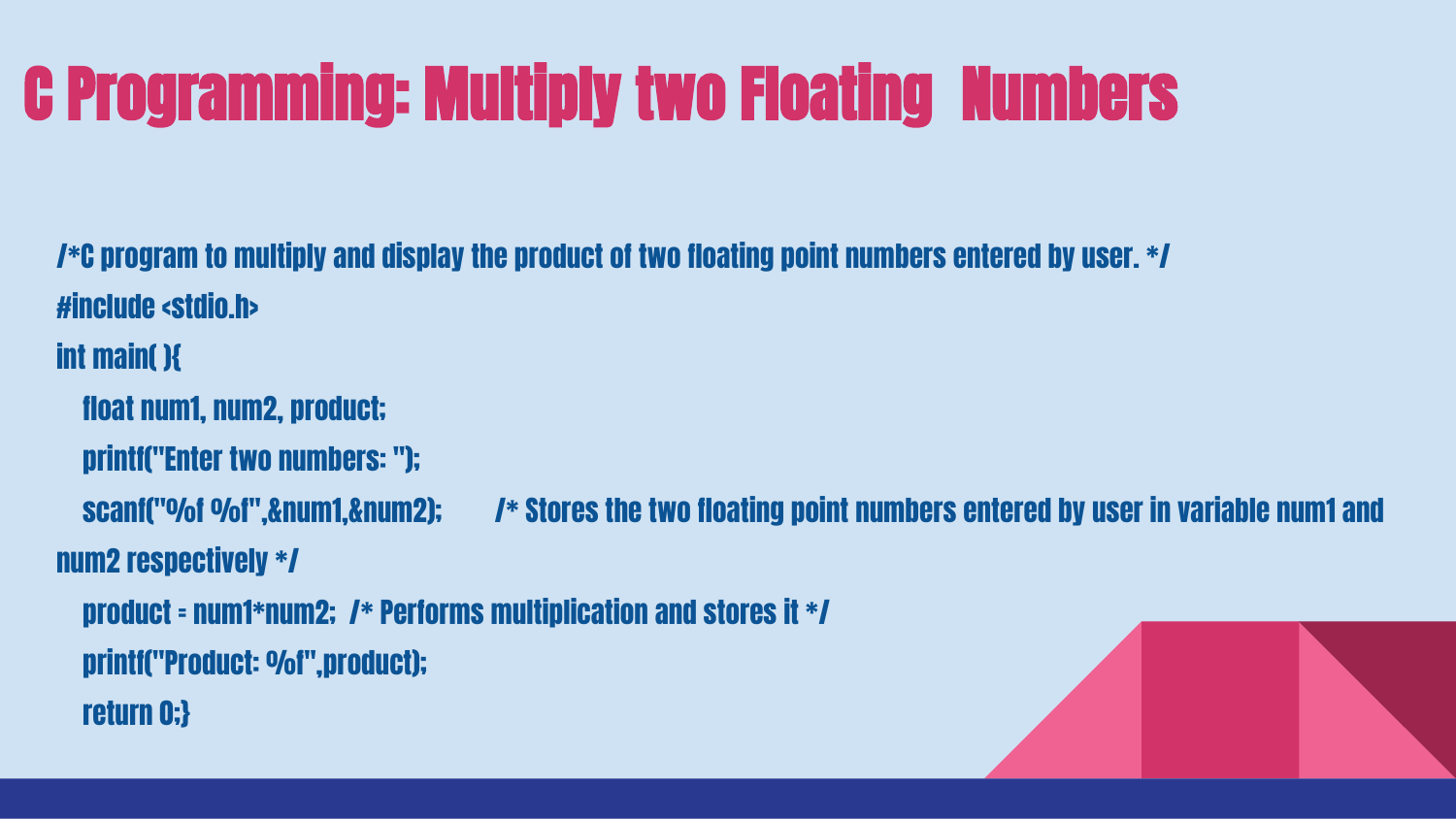

# C Programming: Multiply two Floating  Numbers

/*C program to multiply and display the product of two floating point numbers entered by user. */
#include <stdio.h>
int main( ){
    float num1, num2, product;
    printf("Enter two numbers: ");
    scanf("%f %f",&num1,&num2);        /* Stores the two floating point numbers entered by user in variable num1 and   num2 respectively */
    product = num1*num2;  /* Performs multiplication and stores it */
    printf("Product: %f",product);
    return 0;}